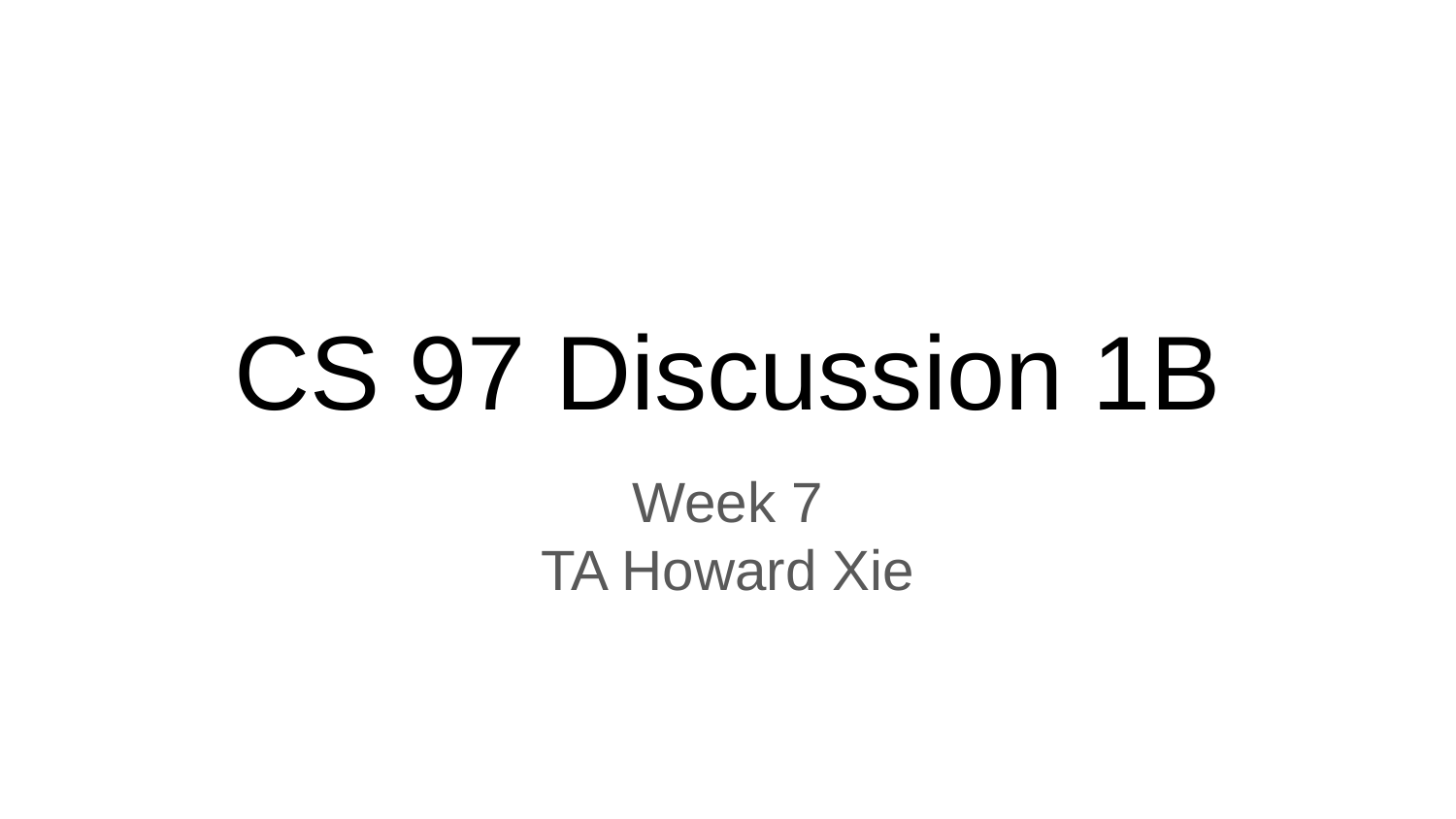

# CS 97 Discussion 1B
Week 7
TA Howard Xie